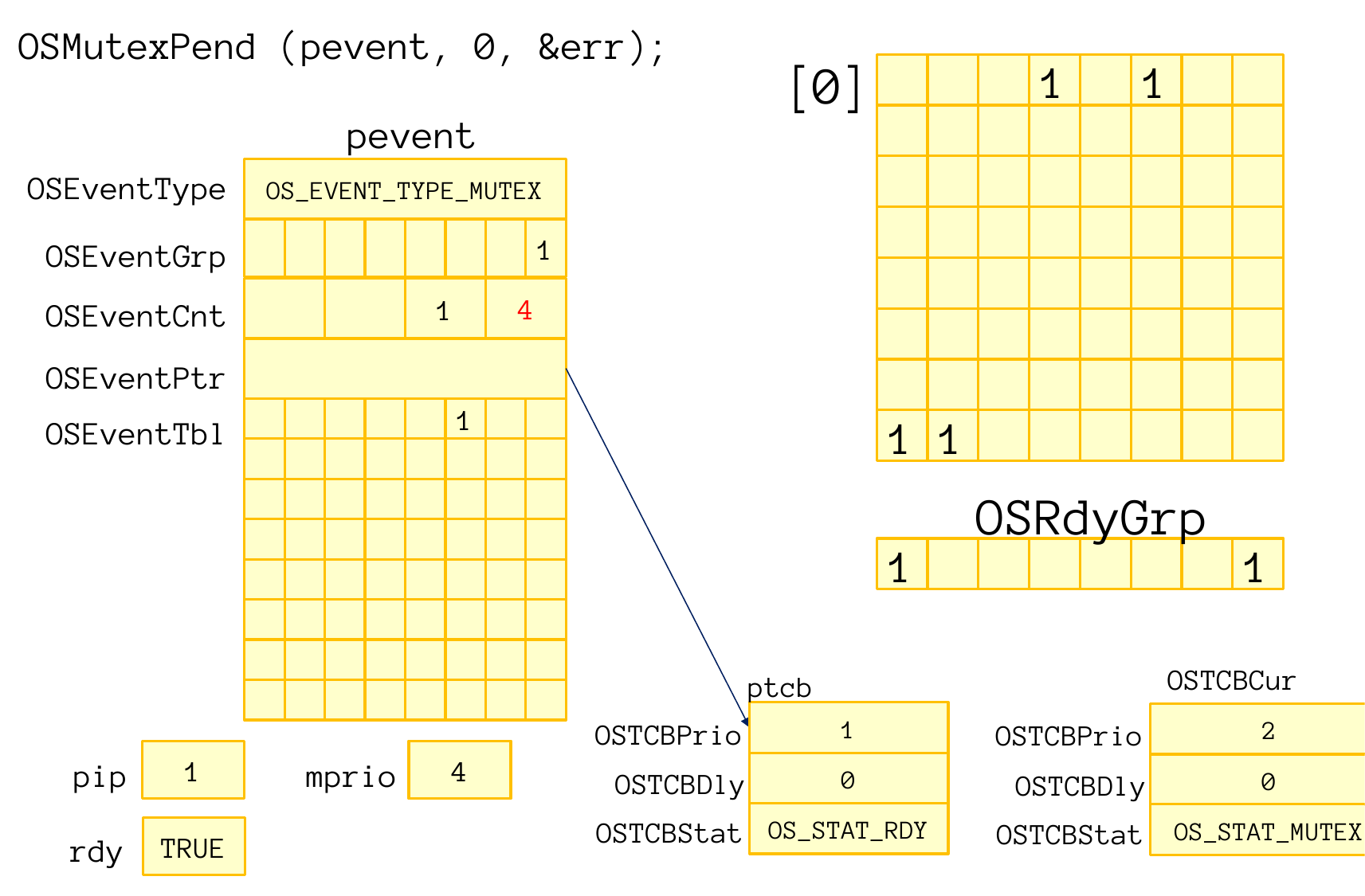

OSMutexPend (pevent, 0, &err);
[0]

1

1

pevent

OSEventType

OS_EVENT_TYPE_MUTEX

OSEventGrp

1

OSEventCnt
4
1

OSEventPtr

OSEventTbl

1

1
1

OSRdyGrp

1

1

OSTCBCur
ptcb

OSTCBPrio
OSTCBPrio
1
2
pip
mprio
4
1
OSTCBDly
OSTCBDly
0
0
OSTCBStat
OSTCBStat
OS_STAT_RDY
OS_STAT_MUTEX
rdy
TRUE